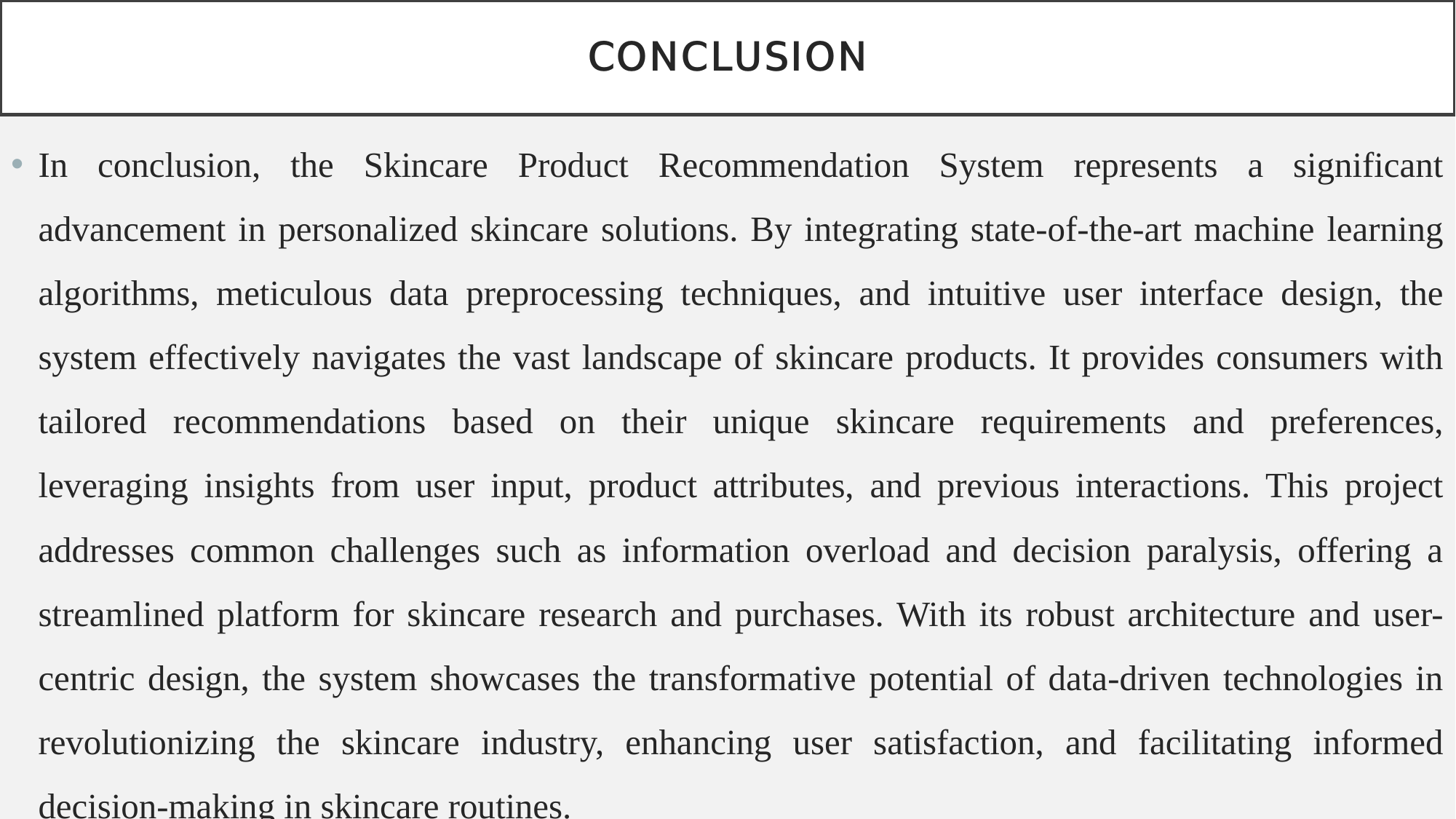

# CONCLUSION
In conclusion, the Skincare Product Recommendation System represents a significant advancement in personalized skincare solutions. By integrating state-of-the-art machine learning algorithms, meticulous data preprocessing techniques, and intuitive user interface design, the system effectively navigates the vast landscape of skincare products. It provides consumers with tailored recommendations based on their unique skincare requirements and preferences, leveraging insights from user input, product attributes, and previous interactions. This project addresses common challenges such as information overload and decision paralysis, offering a streamlined platform for skincare research and purchases. With its robust architecture and user-centric design, the system showcases the transformative potential of data-driven technologies in revolutionizing the skincare industry, enhancing user satisfaction, and facilitating informed decision-making in skincare routines.